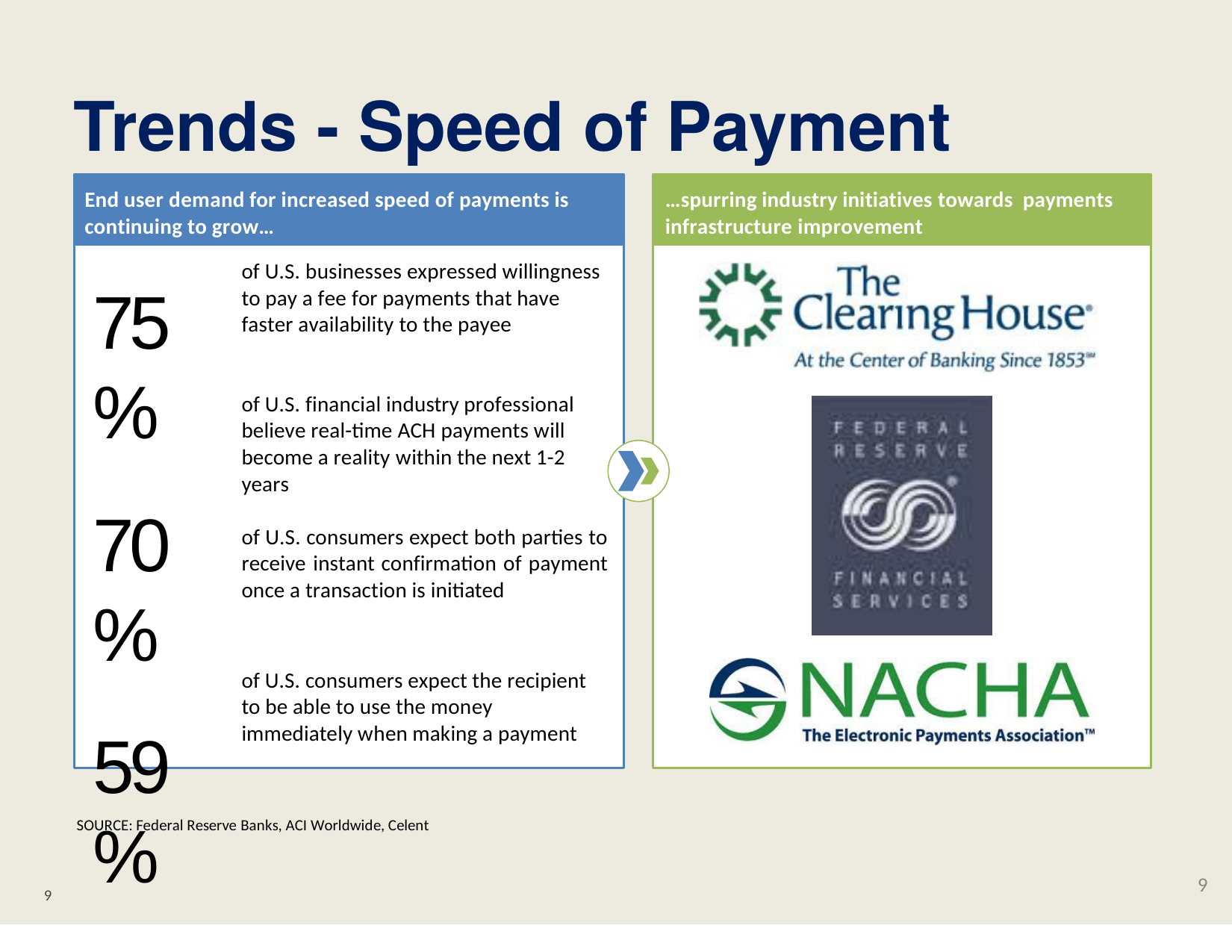

# Trends - Speed of Payment

End user demand for increased speed of payments is continuing to grow…
…spurring industry initiatives towards  payments infrastructure improvement

of U.S. businesses expressed willingness to pay a fee for payments that have faster availability to the payee

75%
70%
59%
42%
of U.S. financial industry professional believe real-time ACH payments will become a reality within the next 1-2 years

of U.S. consumers expect both parties to receive instant confirmation of payment once a transaction is initiated

of U.S. consumers expect the recipient to be able to use the money immediately when making a payment
SOURCE: Federal Reserve Banks, ACI Worldwide, Celent
9
9